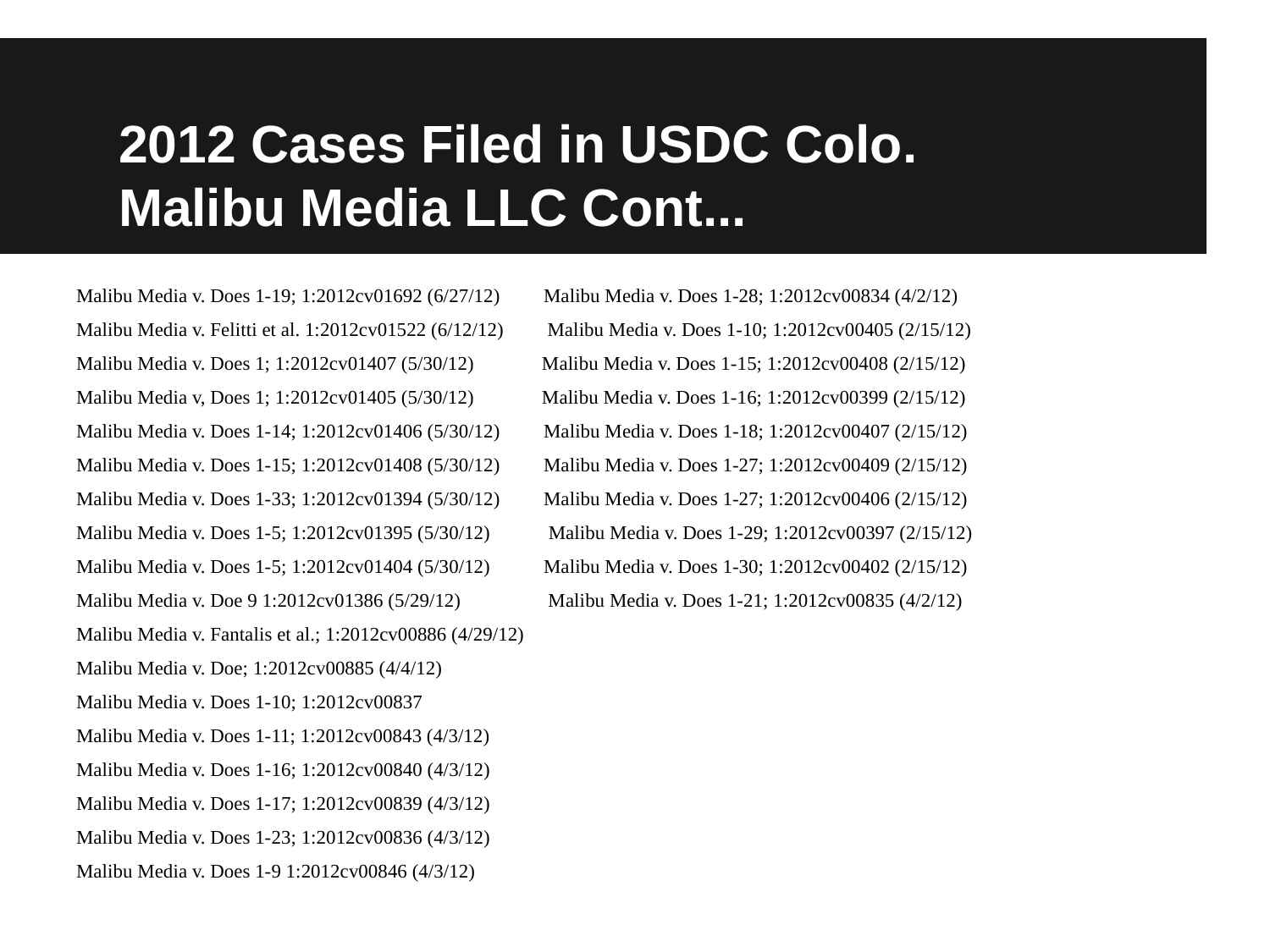

# 2012 Cases Filed in USDC Colo.
Malibu Media LLC Cont...
Malibu Media v. Does 1-19; 1:2012cv01692 (6/27/12)         Malibu Media v. Does 1-28; 1:2012cv00834 (4/2/12)
Malibu Media v. Felitti et al. 1:2012cv01522 (6/12/12)         Malibu Media v. Does 1-10; 1:2012cv00405 (2/15/12)
Malibu Media v. Does 1; 1:2012cv01407 (5/30/12)              Malibu Media v. Does 1-15; 1:2012cv00408 (2/15/12)
Malibu Media v, Does 1; 1:2012cv01405 (5/30/12)              Malibu Media v. Does 1-16; 1:2012cv00399 (2/15/12)
Malibu Media v. Does 1-14; 1:2012cv01406 (5/30/12)         Malibu Media v. Does 1-18; 1:2012cv00407 (2/15/12)
Malibu Media v. Does 1-15; 1:2012cv01408 (5/30/12)         Malibu Media v. Does 1-27; 1:2012cv00409 (2/15/12)
Malibu Media v. Does 1-33; 1:2012cv01394 (5/30/12)         Malibu Media v. Does 1-27; 1:2012cv00406 (2/15/12)
Malibu Media v. Does 1-5; 1:2012cv01395 (5/30/12)            Malibu Media v. Does 1-29; 1:2012cv00397 (2/15/12)
Malibu Media v. Does 1-5; 1:2012cv01404 (5/30/12)           Malibu Media v. Does 1-30; 1:2012cv00402 (2/15/12)
Malibu Media v. Doe 9 1:2012cv01386 (5/29/12)                  Malibu Media v. Does 1-21; 1:2012cv00835 (4/2/12)
Malibu Media v. Fantalis et al.; 1:2012cv00886 (4/29/12)
Malibu Media v. Doe; 1:2012cv00885 (4/4/12)
Malibu Media v. Does 1-10; 1:2012cv00837
Malibu Media v. Does 1-11; 1:2012cv00843 (4/3/12)
Malibu Media v. Does 1-16; 1:2012cv00840 (4/3/12)
Malibu Media v. Does 1-17; 1:2012cv00839 (4/3/12)
Malibu Media v. Does 1-23; 1:2012cv00836 (4/3/12)
Malibu Media v. Does 1-9 1:2012cv00846 (4/3/12)